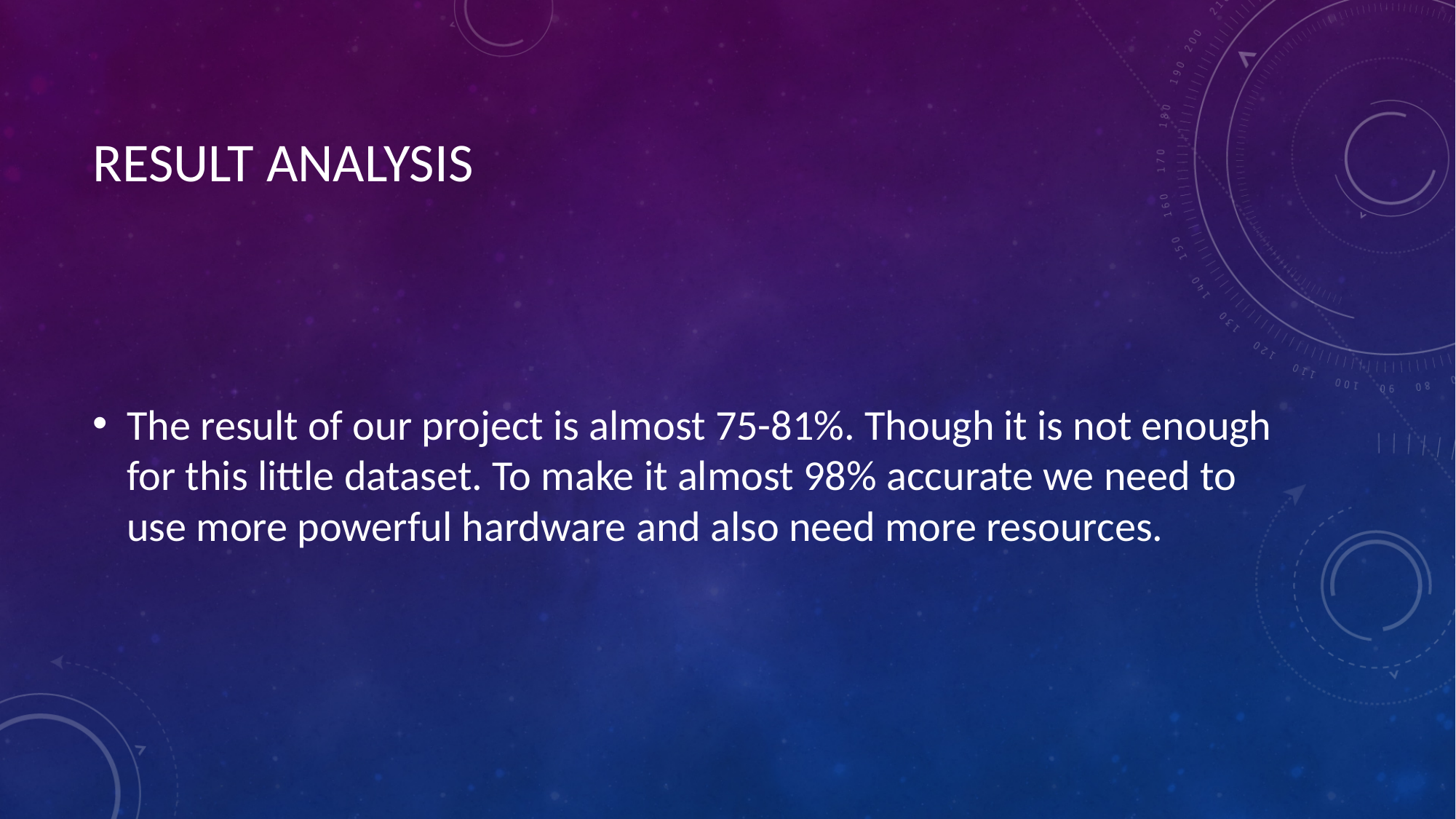

# Result Analysis
The result of our project is almost 75-81%. Though it is not enough for this little dataset. To make it almost 98% accurate we need to use more powerful hardware and also need more resources.